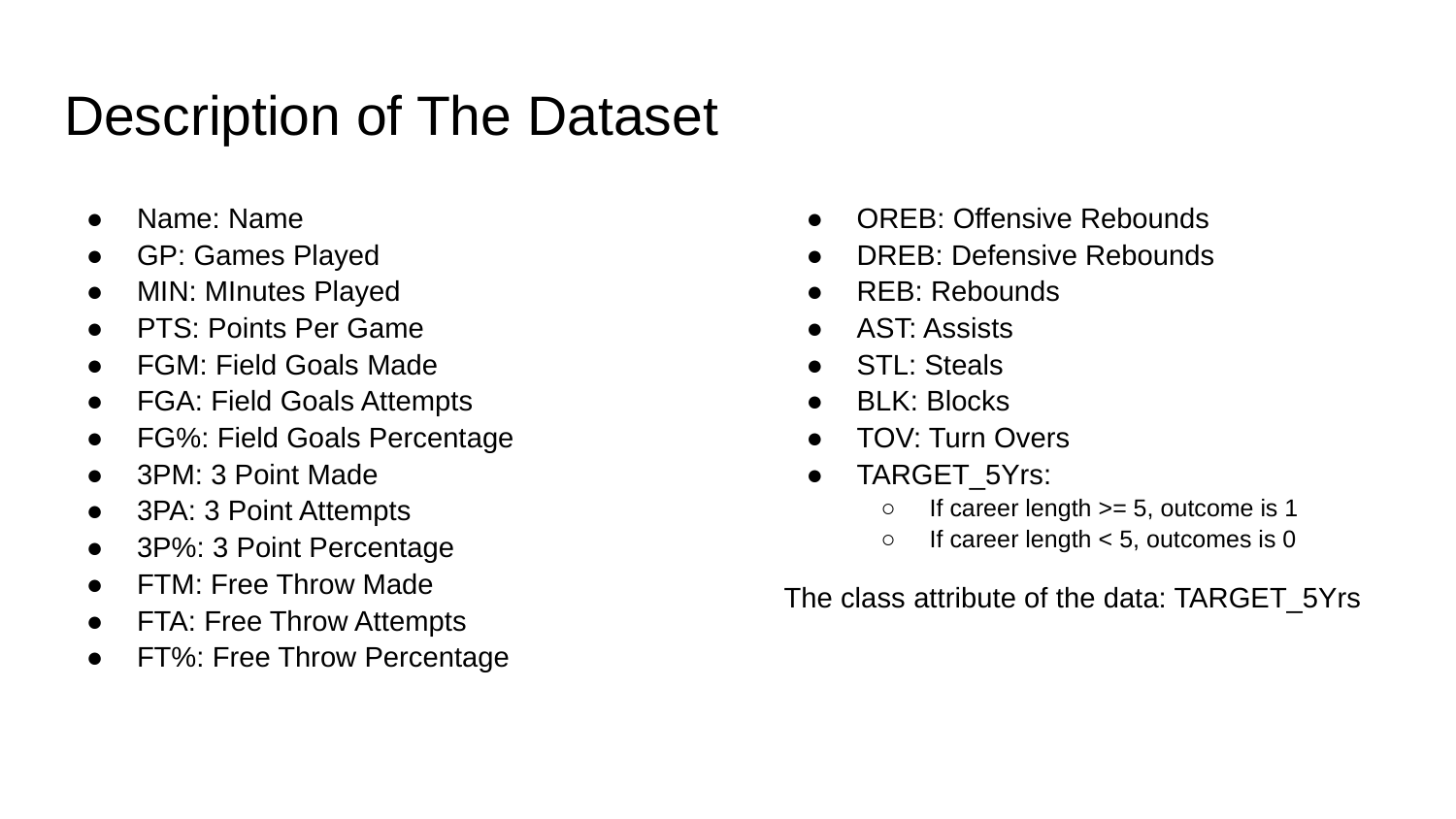

# Description of The Dataset
Name: Name
GP: Games Played
MIN: MInutes Played
PTS: Points Per Game
FGM: Field Goals Made
FGA: Field Goals Attempts
FG%: Field Goals Percentage
3PM: 3 Point Made
3PA: 3 Point Attempts
3P%: 3 Point Percentage
FTM: Free Throw Made
FTA: Free Throw Attempts
FT%: Free Throw Percentage
OREB: Offensive Rebounds
DREB: Defensive Rebounds
REB: Rebounds
AST: Assists
STL: Steals
BLK: Blocks
TOV: Turn Overs
TARGET_5Yrs:
If career length >= 5, outcome is 1
If career length < 5, outcomes is 0
The class attribute of the data: TARGET_5Yrs